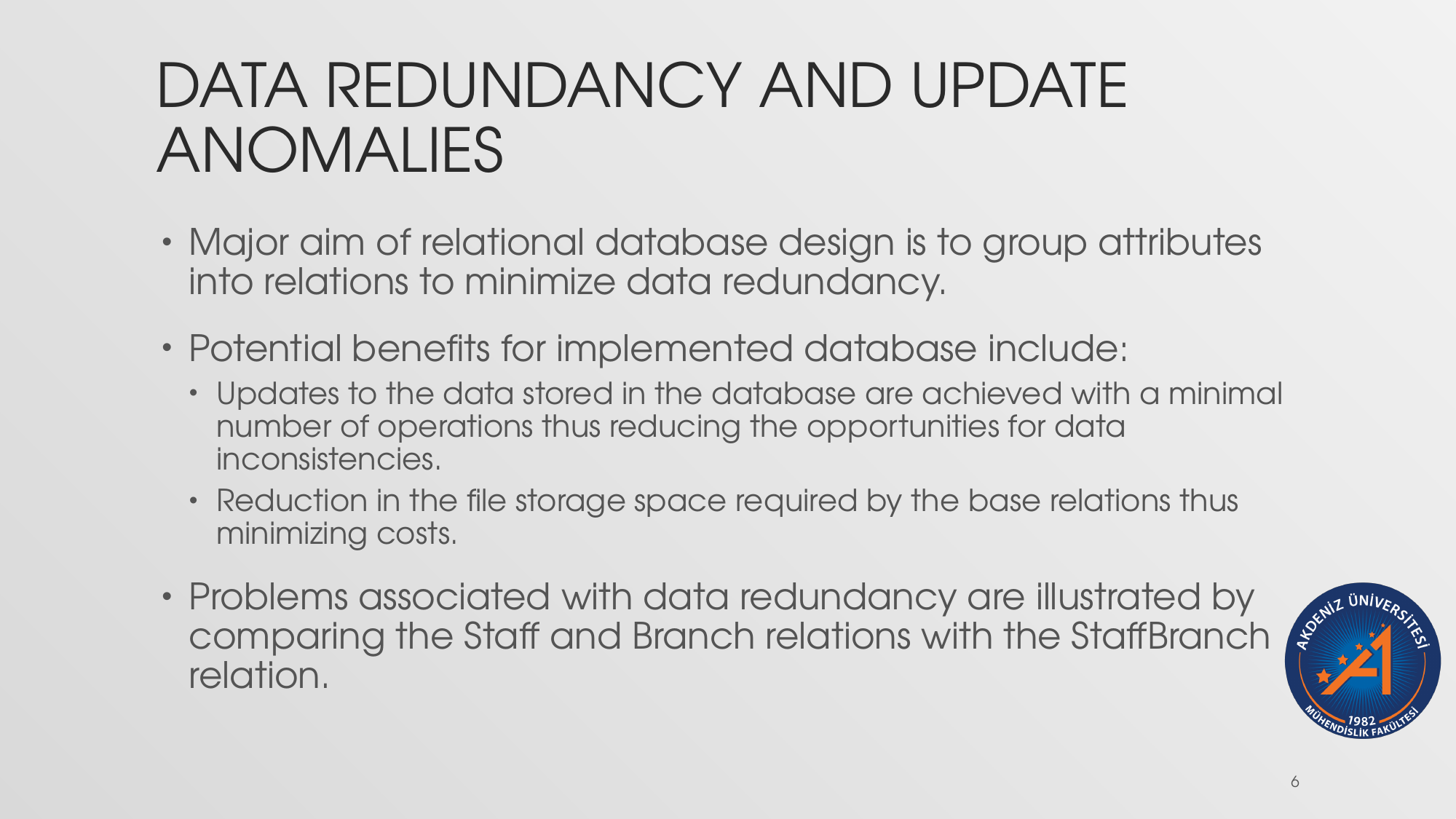

# Data Redundancy and Update Anomalies
Major aim of relational database design is to group attributes into relations to minimize data redundancy.
Potential benefits for implemented database include:
Updates to the data stored in the database are achieved with a minimal number of operations thus reducing the opportunities for data inconsistencies.
Reduction in the file storage space required by the base relations thus minimizing costs.
Problems associated with data redundancy are illustrated by comparing the Staff and Branch relations with the StaffBranch relation.
6